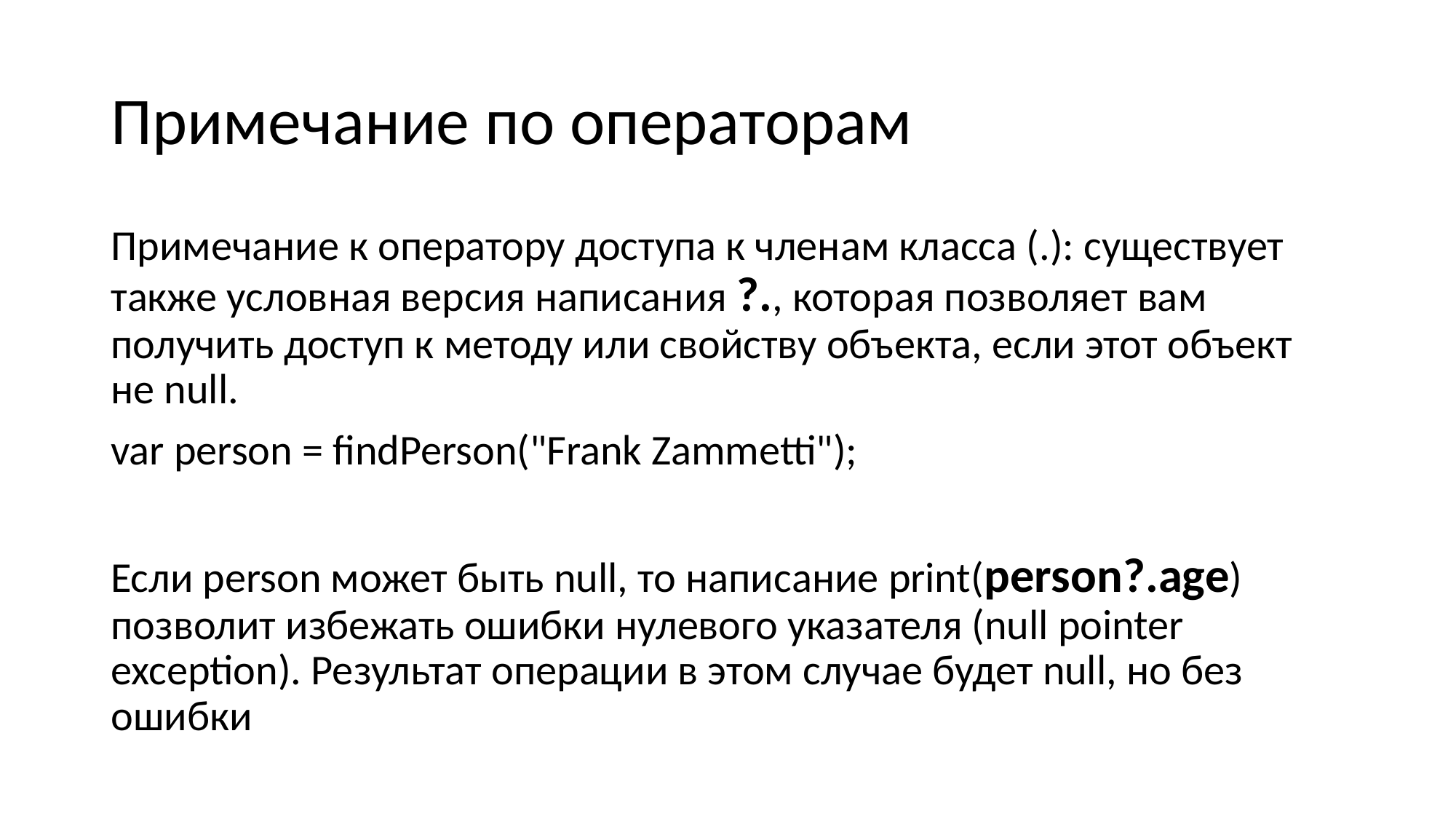

# Примечание по операторам
Примечание к оператору доступа к членам класса (.): существует также условная версия написания ?., которая позволяет вам получить доступ к методу или свойству объекта, если этот объект не null.
var person = findPerson("Frank Zammetti");

Если person может быть null, то написание print(person?.age) позволит избежать ошибки нулевого указателя (null pointer exception). Результат операции в этом случае будет null, но без ошибки